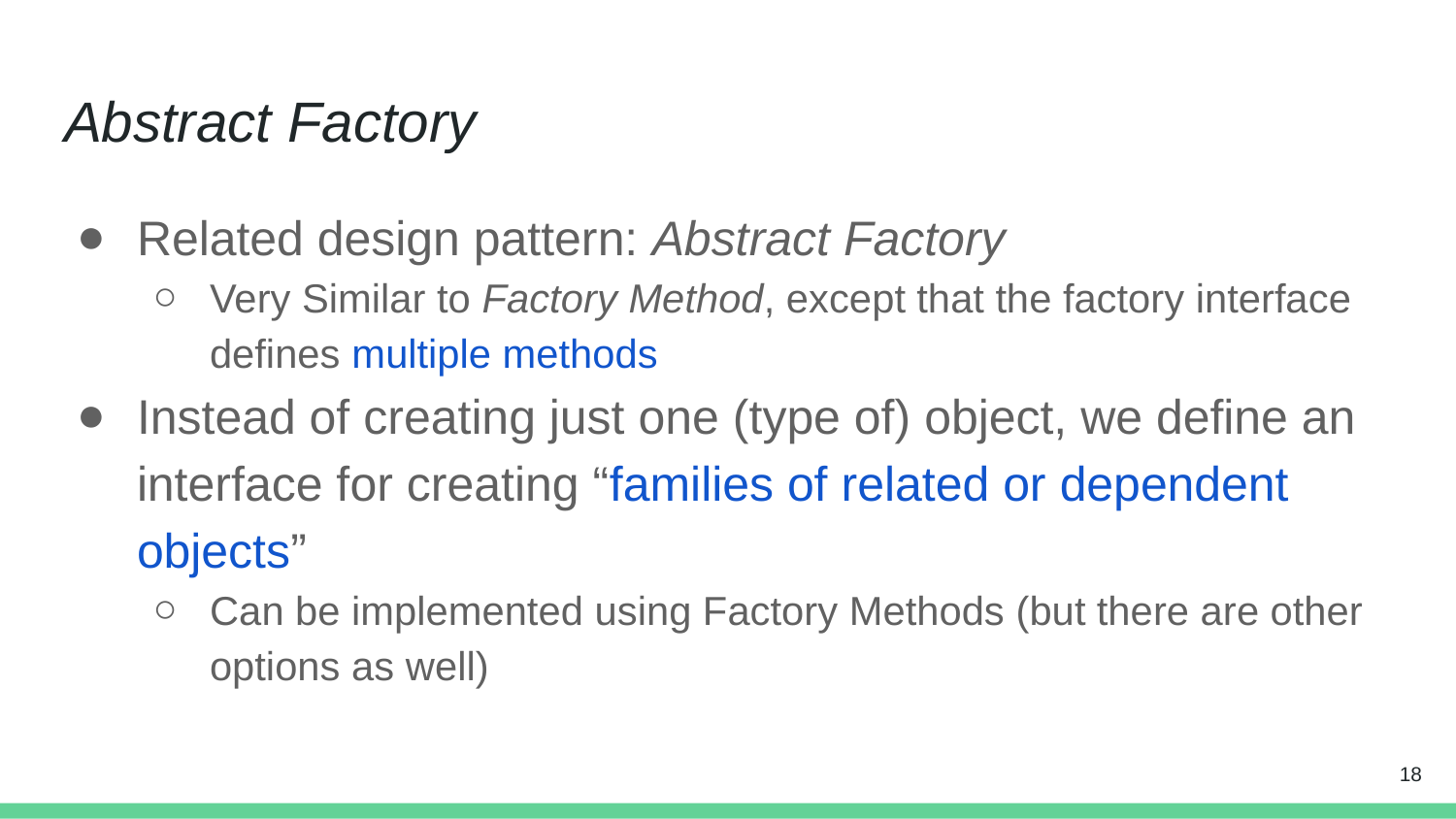

# Abstract Factory
Related design pattern: Abstract Factory
Very Similar to Factory Method, except that the factory interface defines multiple methods
Instead of creating just one (type of) object, we define an interface for creating “families of related or dependent objects”
Can be implemented using Factory Methods (but there are other options as well)
18